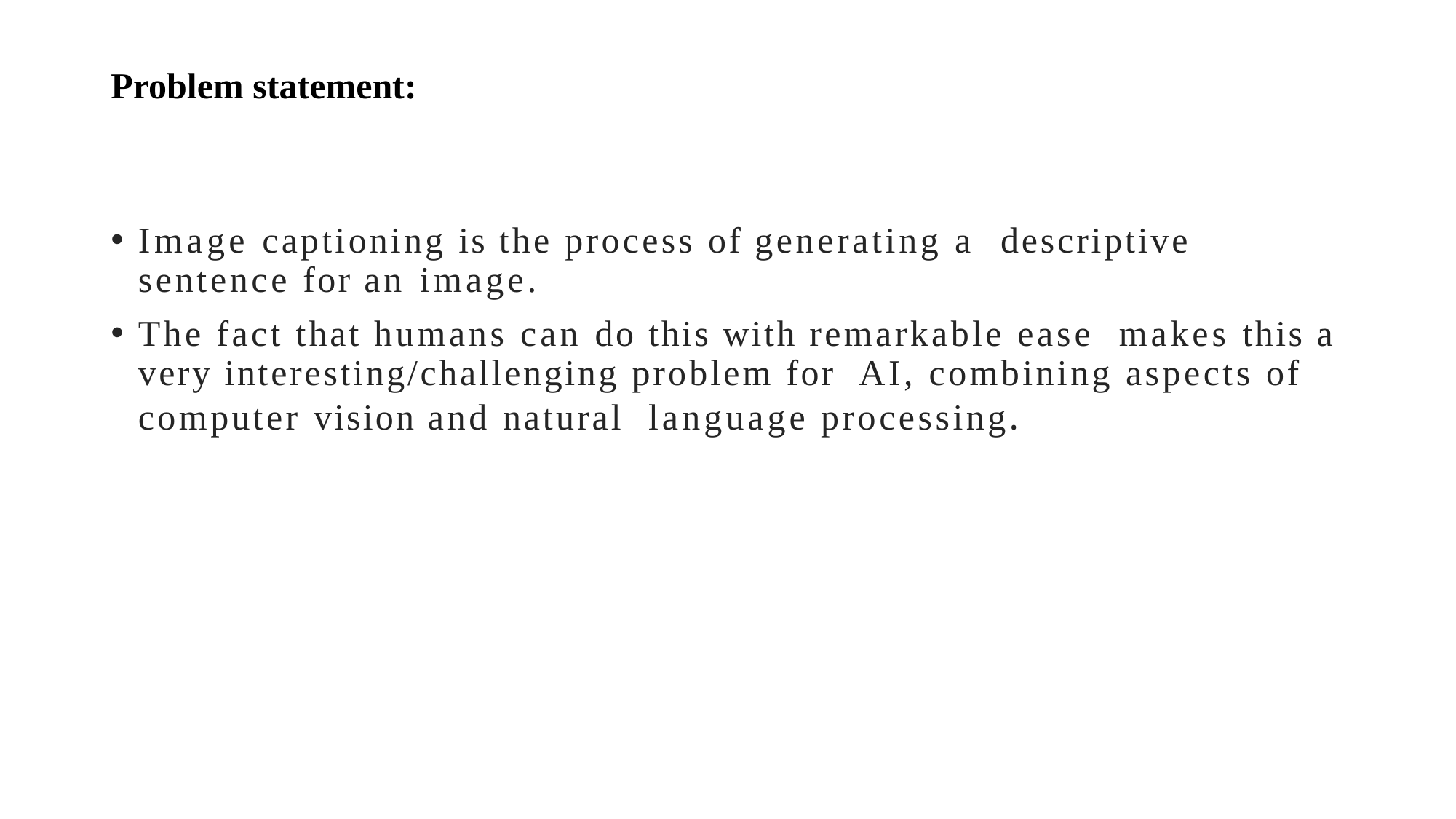

# Problem statement:

Image captioning is the process of generating a  descriptive sentence for an image.
The fact that humans can do this with remarkable ease  makes this a very interesting/challenging problem for  AI, combining aspects of computer vision and natural  language processing.